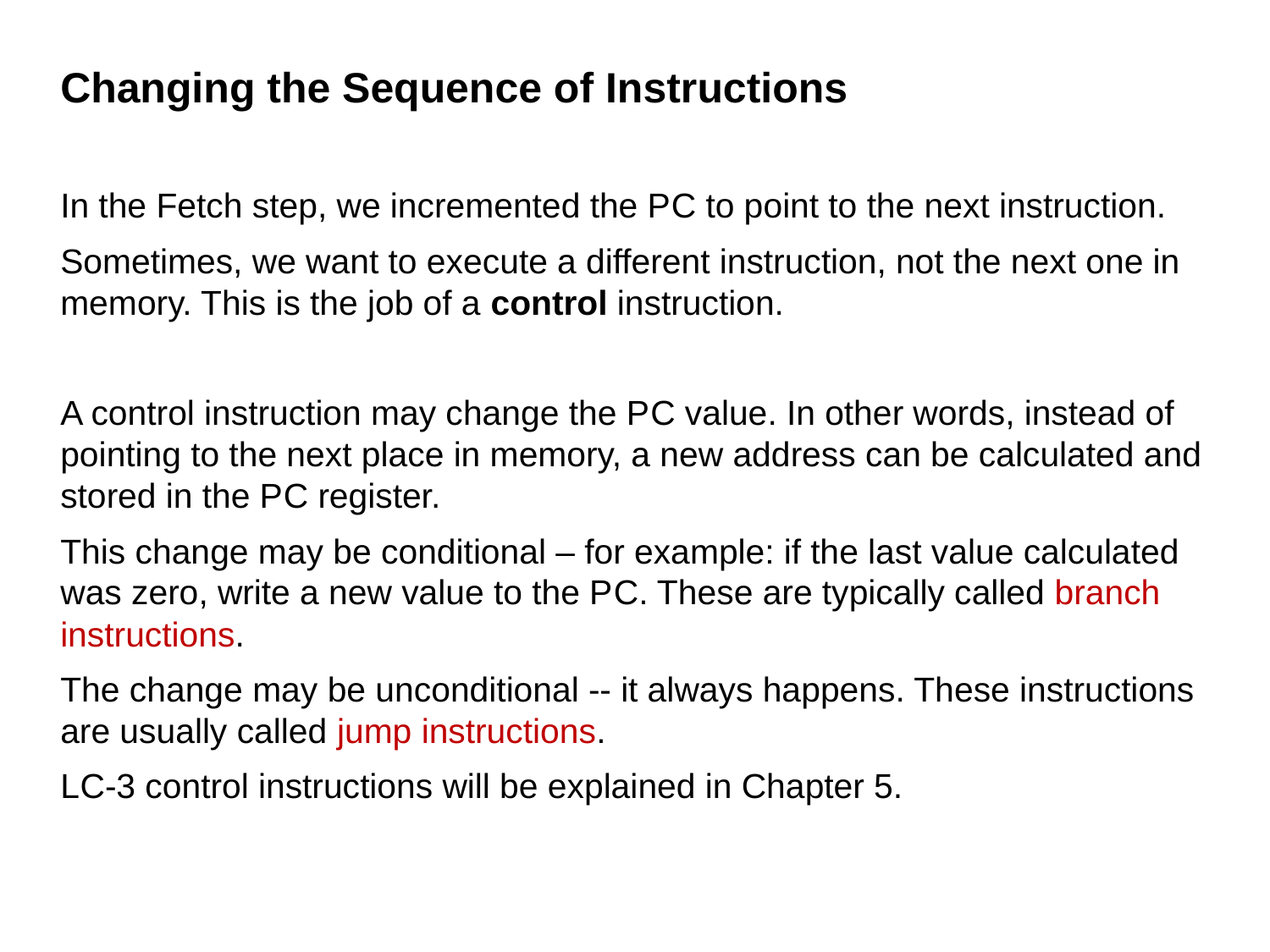

# Changing the Sequence of Instructions
In the Fetch step, we incremented the P C to point to the next instruction.
Sometimes, we want to execute a different instruction, not the next one in memory. This is the job of a control instruction.

A control instruction may change the P C value. In other words, instead of pointing to the next place in memory, a new address can be calculated and stored in the P C register.
This change may be conditional – for example: if the last value calculated was zero, write a new value to the P C. These are typically called branch instructions.
The change may be unconditional -- it always happens. These instructions are usually called jump instructions.
L C-3 control instructions will be explained in Chapter 5.
23